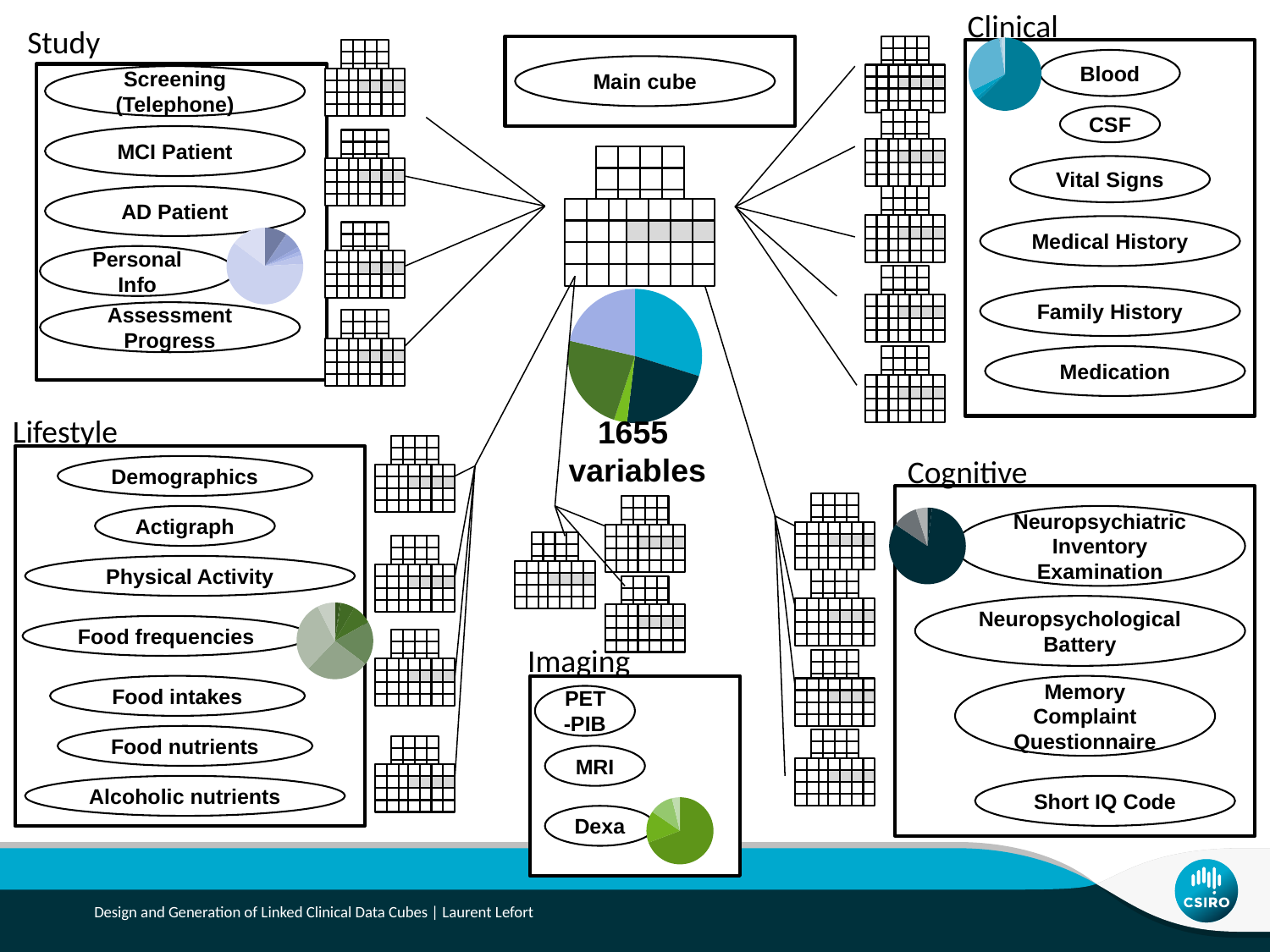

Clinical
Study

### Chart

| Category | Properties |
|---|---|
| Blood | 309.0 |
| CSF | 8.0 |
| Family History | 17.0 |
| Medical History | 147.0 |
| Medication | 5.0 |
| Vital Signs | 8.0 |

Blood
Main cube

Screening (Telephone)
CSF

MCI Patient

Vital Signs
AD Patient

Medical History

### Chart

| Category |  |
|---|---|
| AD Patient | 33.0 |
| Administrative Data | 1.0 |
| Assessment Progress | 25.0 |
| Consent Form | 7.0 |
| GpInfo | 6.0 |
| MCI Patient | 13.0 |
| PersonalInfo | 216.0 |
| Screening (Telephone) | 52.0 |
Personal Info

### Chart

| Category |  |
|---|---|
| Clinical | 494.0 |
| Cognitive | 365.0 |
| Imaging | 52.0 |
| Lifestyle | 391.0 |
| Study | 353.0 |
Family History
Assessment Progress

Medication
Lifestyle
1655
variables

Cognitive
Demographics

Actigraph

### Chart

| Category |  |
|---|---|
| Memory Complaint Questionnaire | 7.0 |
| Neuropsychiatric Inventory Examination | 301.0 |
| Neuropsychological Battery | 39.0 |
| Short IQ CODE | 18.0 |
Neuropsychiatric Inventory Examination

Physical Activity

### Chart

| Category |  |
|---|---|
| Actigraph | 8.0 |
| Activities Daily Living Inventory | 2.0 |
| Demographics | 23.0 |
| Nutrients from Alcoholic Beverages | 33.0 |
| Nutrients from Food | 72.0 |
| Nutrients from Food Intakes | 105.0 |
| Nutrients from Raw Data | 119.0 |
| Physical Activity | 29.0 |
Neuropsychological Battery
Food frequencies

Imaging

Food intakes

Memory Complaint Questionnaire
PET-PIB
Food nutrients

MRI
Alcoholic nutrients
Short IQ Code

### Chart

| Category |  |
|---|---|
| Dexa | 36.0 |
| MRI | 8.0 |
| PET | 6.0 |
| PIB | 2.0 |
Dexa
Design and Generation of Linked Clinical Data Cubes | Laurent Lefort